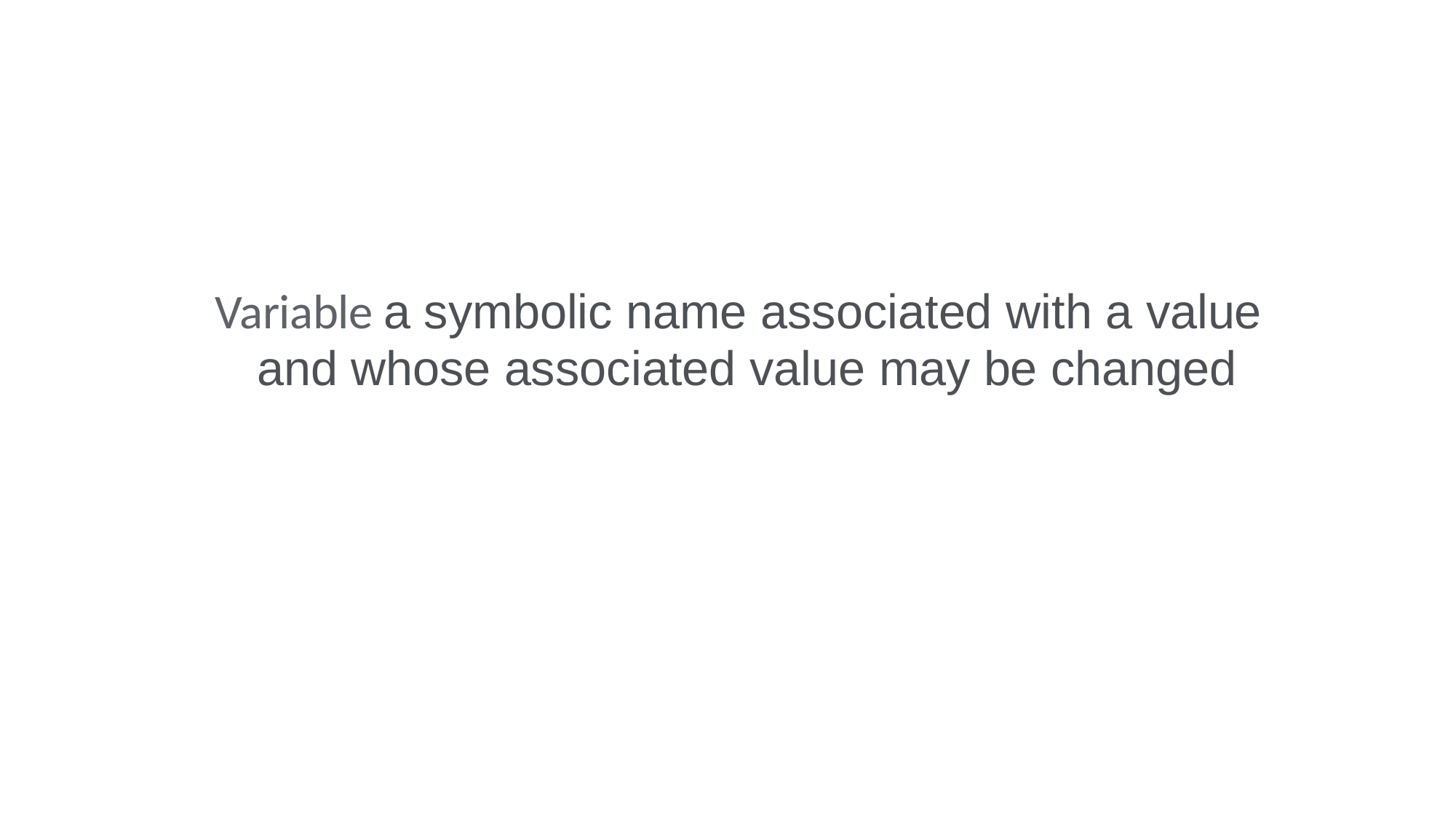

# Variable a symbolic name associated with a value  and whose associated value may be changed